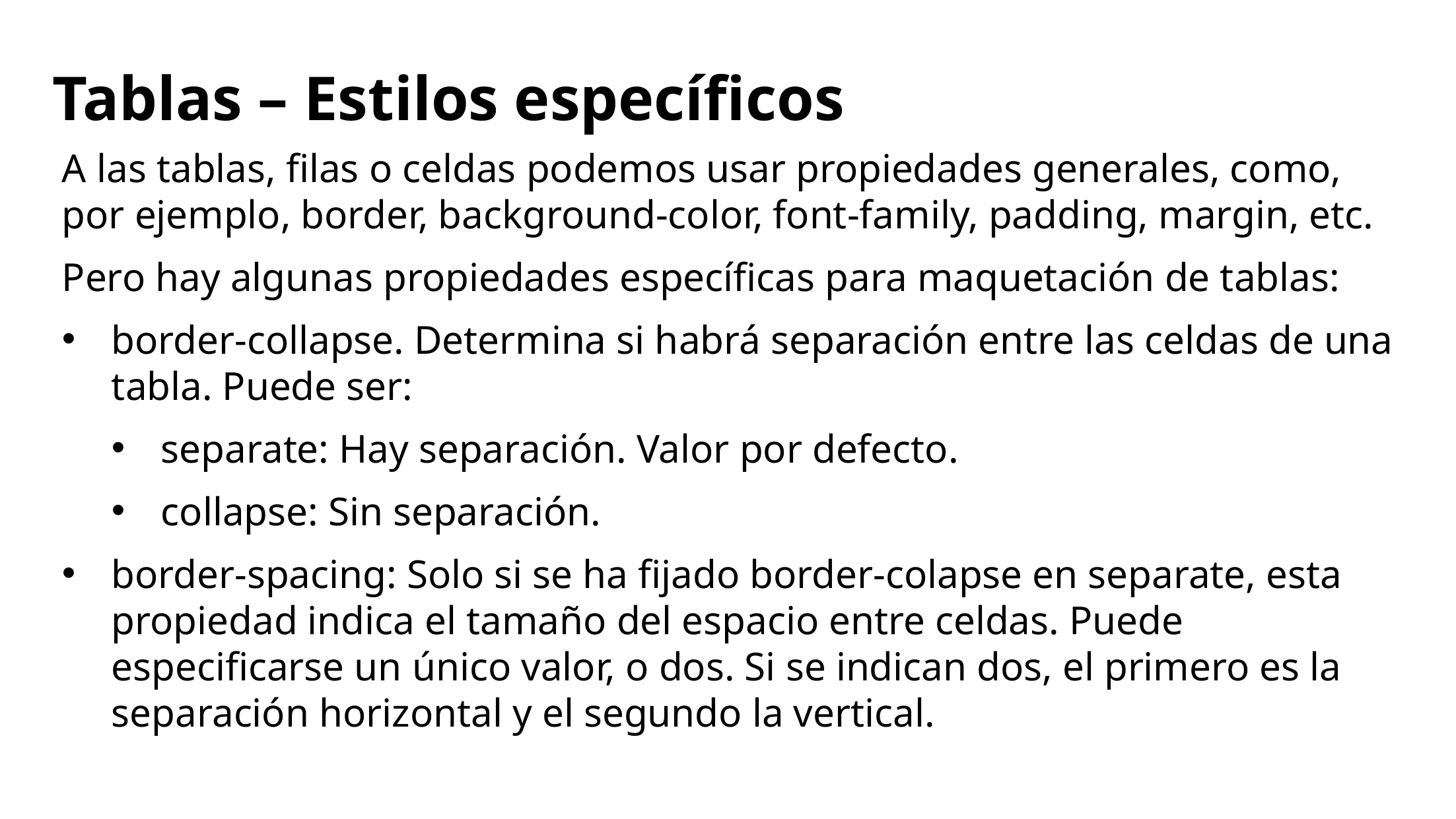

# Tablas – Estilos específicos
A las tablas, filas o celdas podemos usar propiedades generales, como, por ejemplo, border, background-color, font-family, padding, margin, etc.
Pero hay algunas propiedades específicas para maquetación de tablas:
border-collapse. Determina si habrá separación entre las celdas de una tabla. Puede ser:
separate: Hay separación. Valor por defecto.
collapse: Sin separación.
border-spacing: Solo si se ha fijado border-colapse en separate, esta propiedad indica el tamaño del espacio entre celdas. Puede especificarse un único valor, o dos. Si se indican dos, el primero es la separación horizontal y el segundo la vertical.